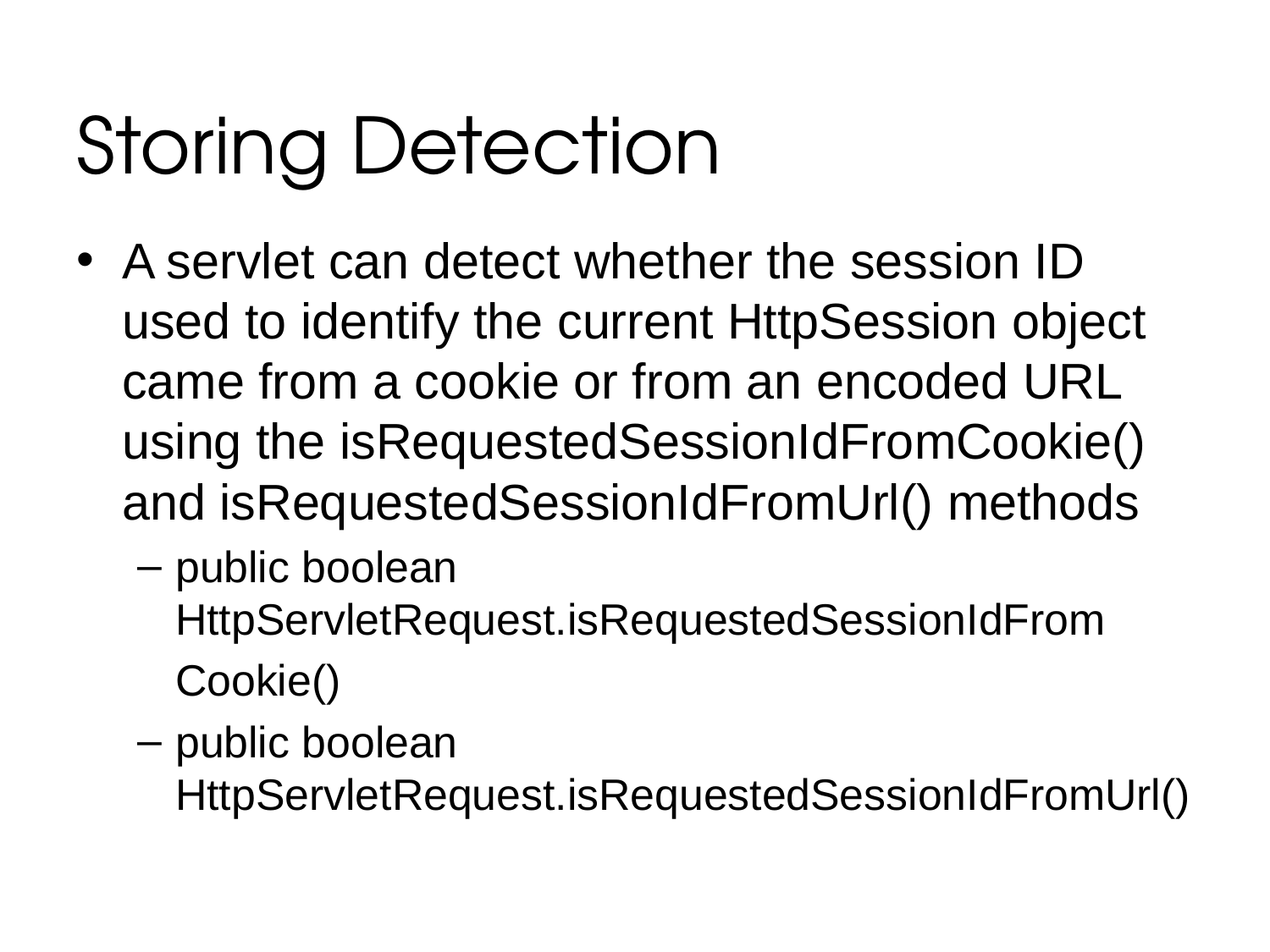

# Storing Detection
A servlet can detect whether the session ID used to identify the current HttpSession object came from a cookie or from an encoded URL using the isRequestedSessionIdFromCookie() and isRequestedSessionIdFromUrl() methods
public boolean HttpServletRequest.isRequestedSessionIdFrom
		Cookie()
public boolean HttpServletRequest.isRequestedSessionIdFromUrl()